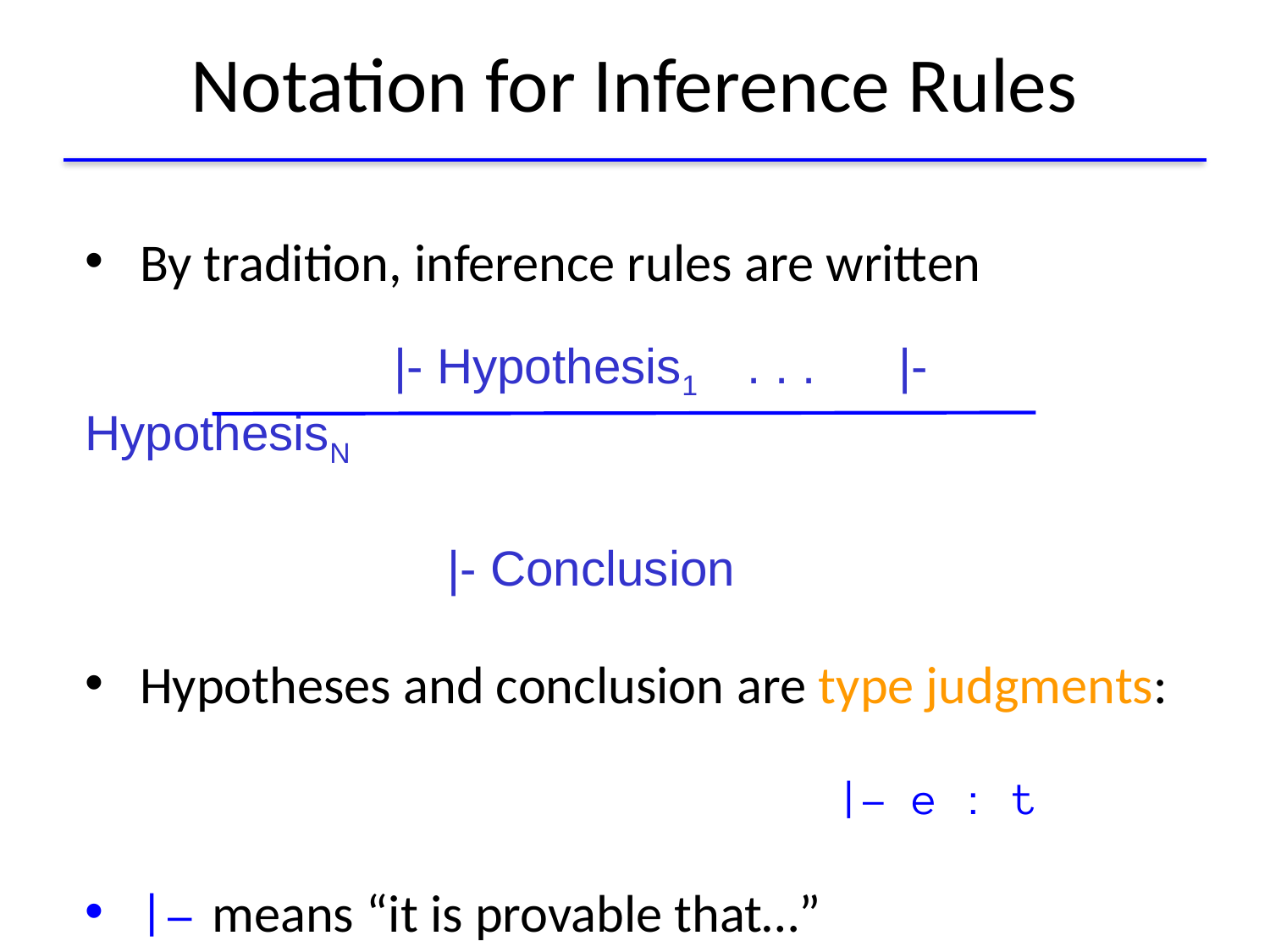

# Notation for Inference Rules
By tradition, inference rules are written
		    |- Hypothesis1	  . . .      |- HypothesisN
|- Conclusion

Hypotheses and conclusion are type judgments:
						|- e : t

|- means “it is provable that…”